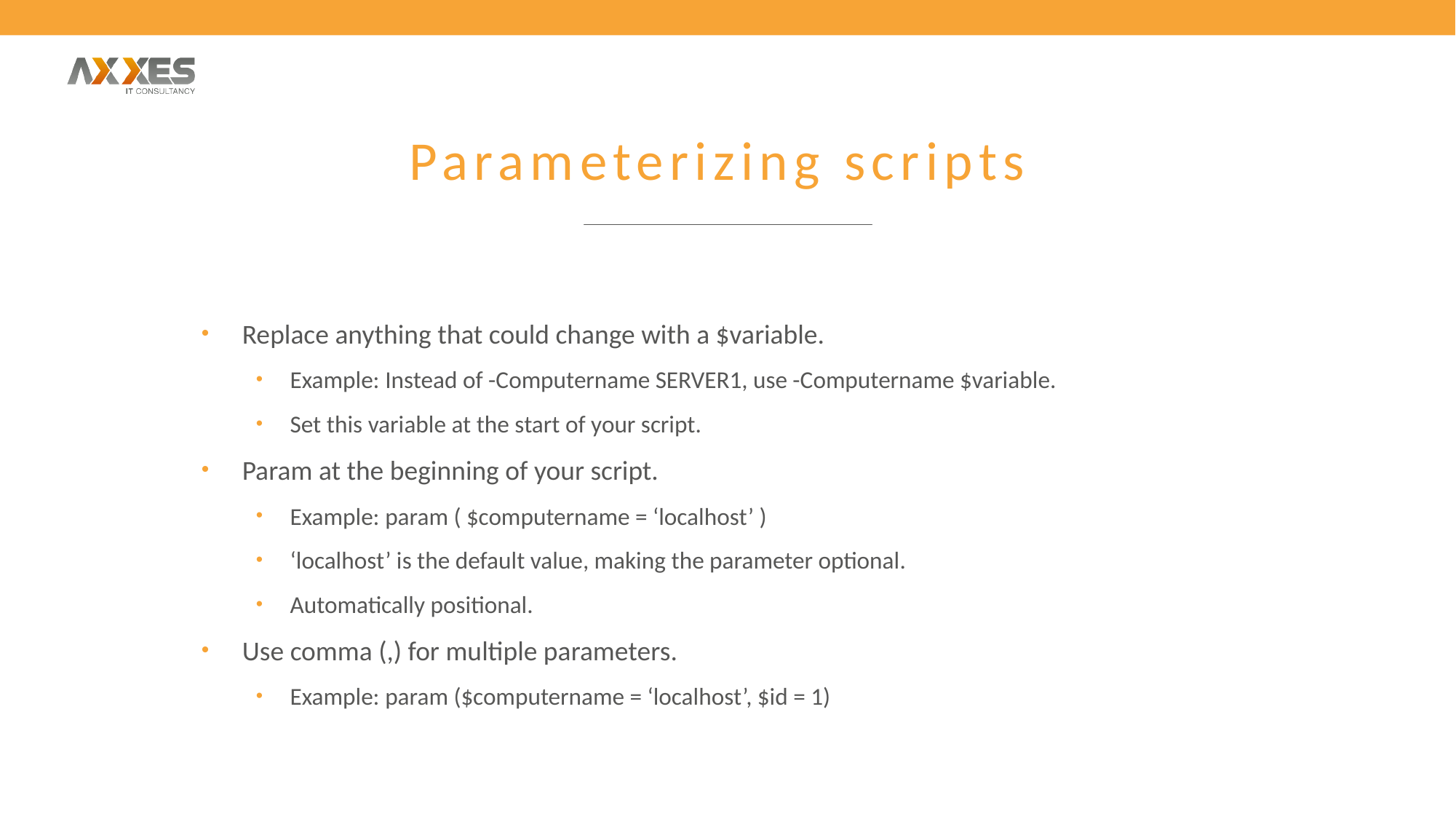

# Parameterizing scripts
Replace anything that could change with a $variable.
Example: Instead of -Computername SERVER1, use -Computername $variable.
Set this variable at the start of your script.
Param at the beginning of your script.
Example: param ( $computername = ‘localhost’ )
‘localhost’ is the default value, making the parameter optional.
Automatically positional.
Use comma (,) for multiple parameters.
Example: param ($computername = ‘localhost’, $id = 1)